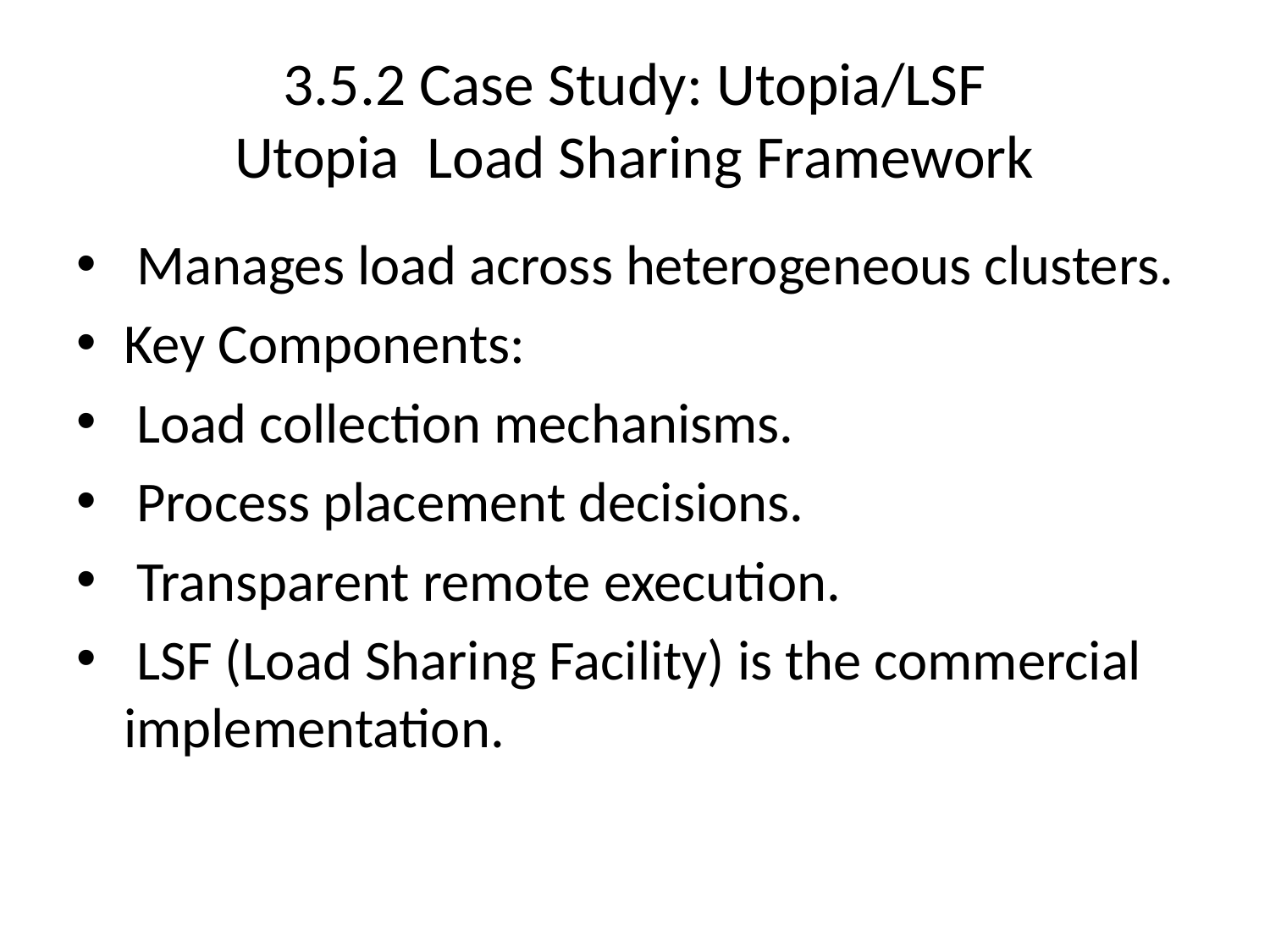

# 3.5.2 Case Study: Utopia/LSF Utopia  Load Sharing Framework
 Manages load across heterogeneous clusters.
Key Components:
 Load collection mechanisms.
 Process placement decisions.
 Transparent remote execution.
 LSF (Load Sharing Facility) is the commercial implementation.